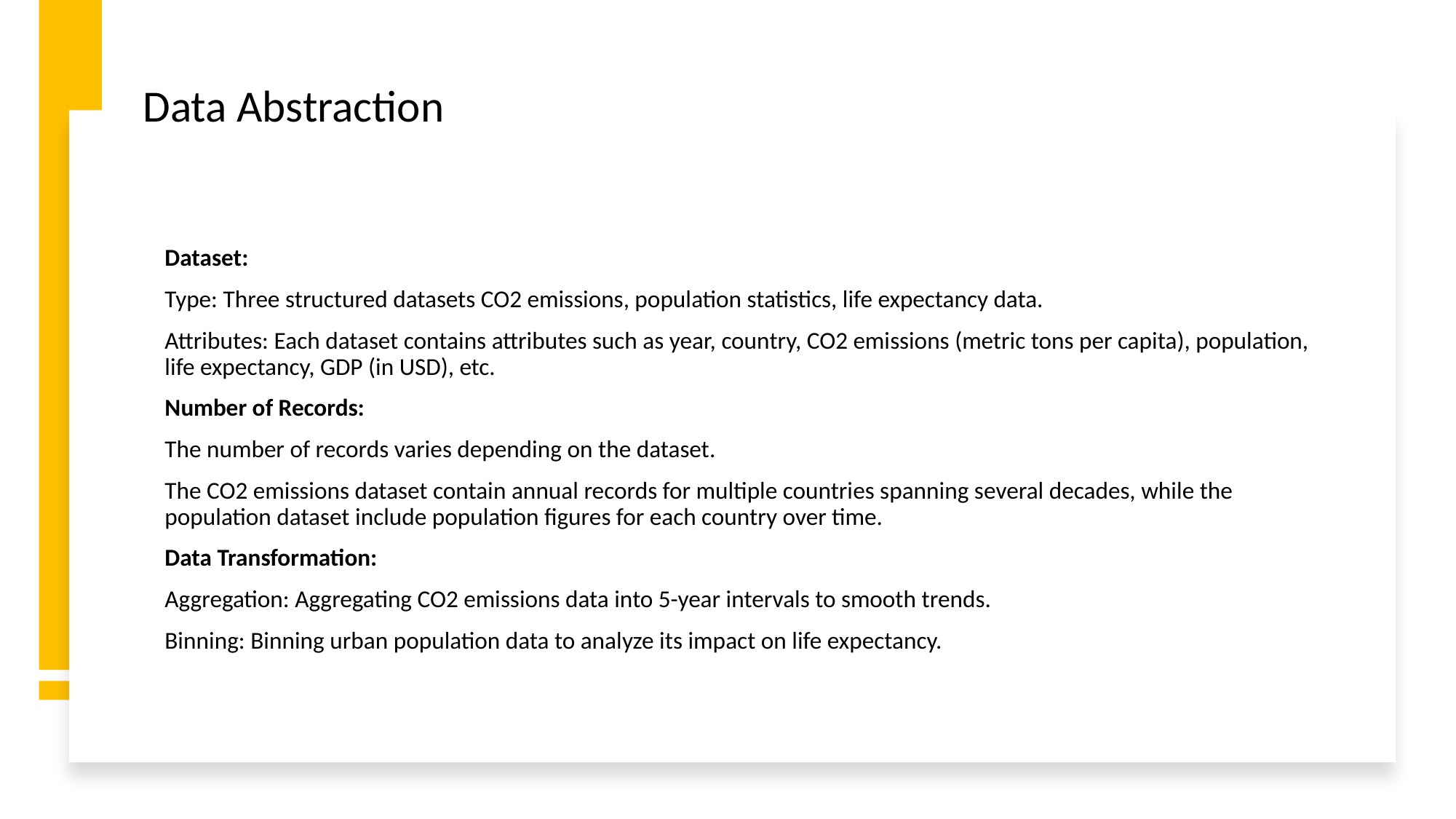

# Data Abstraction

Dataset:
Type: Three structured datasets CO2 emissions, population statistics, life expectancy data.
Attributes: Each dataset contains attributes such as year, country, CO2 emissions (metric tons per capita), population, life expectancy, GDP (in USD), etc.
Number of Records:
The number of records varies depending on the dataset.
The CO2 emissions dataset contain annual records for multiple countries spanning several decades, while the population dataset include population figures for each country over time.
Data Transformation:
Aggregation: Aggregating CO2 emissions data into 5-year intervals to smooth trends.
Binning: Binning urban population data to analyze its impact on life expectancy.